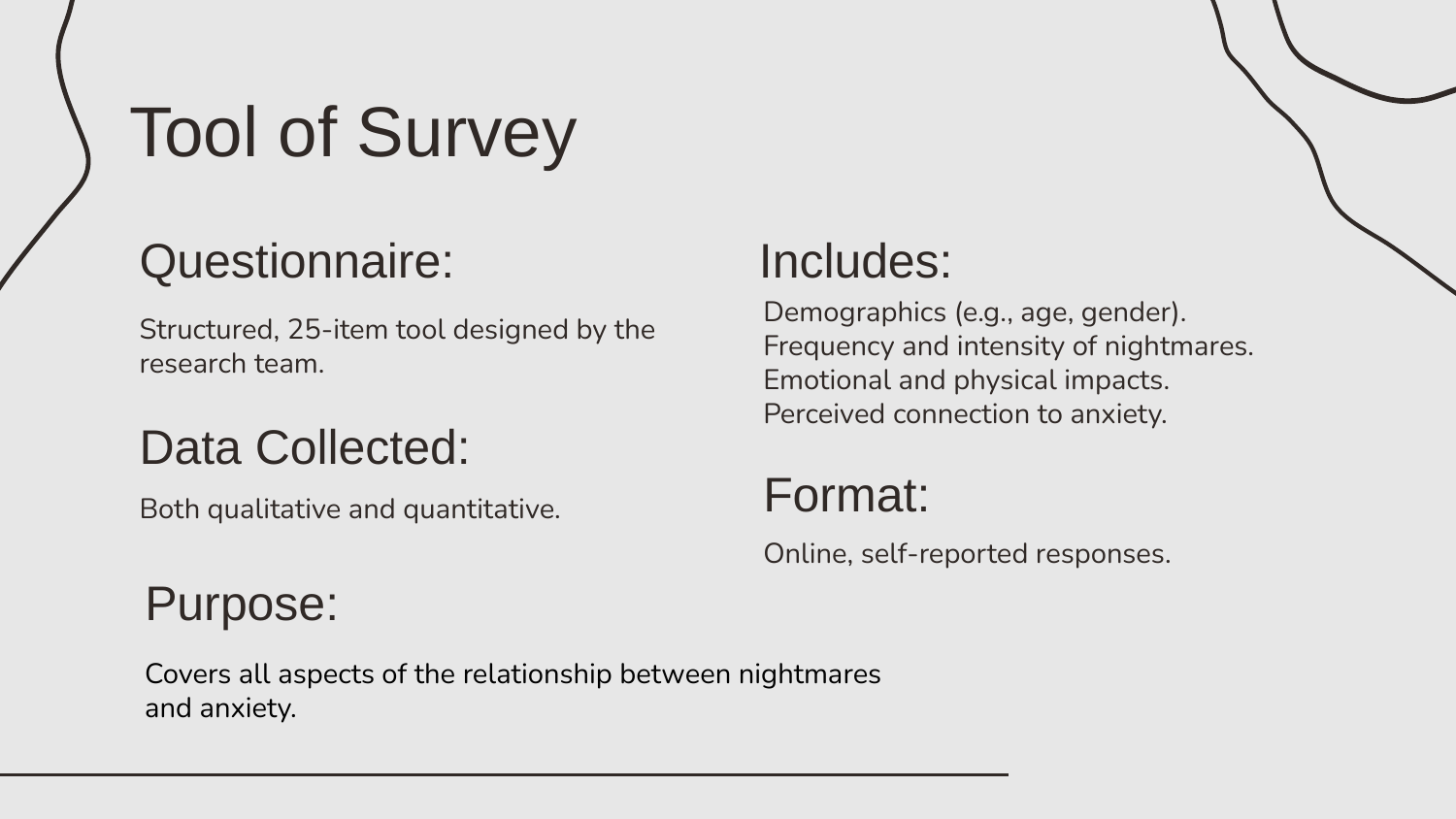

Tool of Survey
Questionnaire:
Includes:
Demographics (e.g., age, gender).
Frequency and intensity of nightmares.
Emotional and physical impacts.
Perceived connection to anxiety.

Structured, 25-item tool designed by the research team.
Data Collected:
Format:
Both qualitative and quantitative.

Online, self-reported responses.

Purpose:
Covers all aspects of the relationship between nightmares and anxiety.